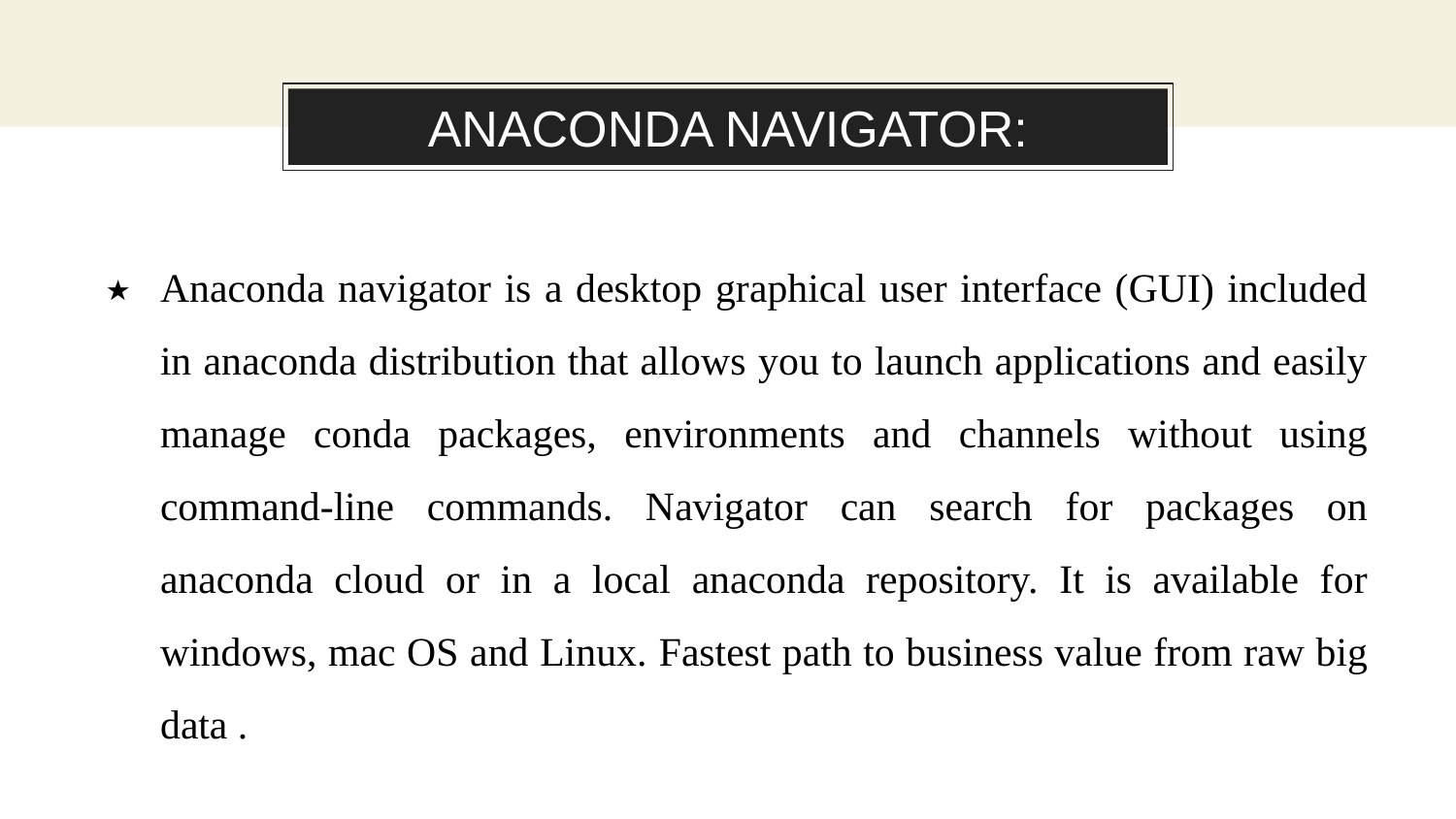

# ANACONDA NAVIGATOR:
Anaconda navigator is a desktop graphical user interface (GUI) included in anaconda distribution that allows you to launch applications and easily manage conda packages, environments and channels without using command-line commands. Navigator can search for packages on anaconda cloud or in a local anaconda repository. It is available for windows, mac OS and Linux. Fastest path to business value from raw big data .